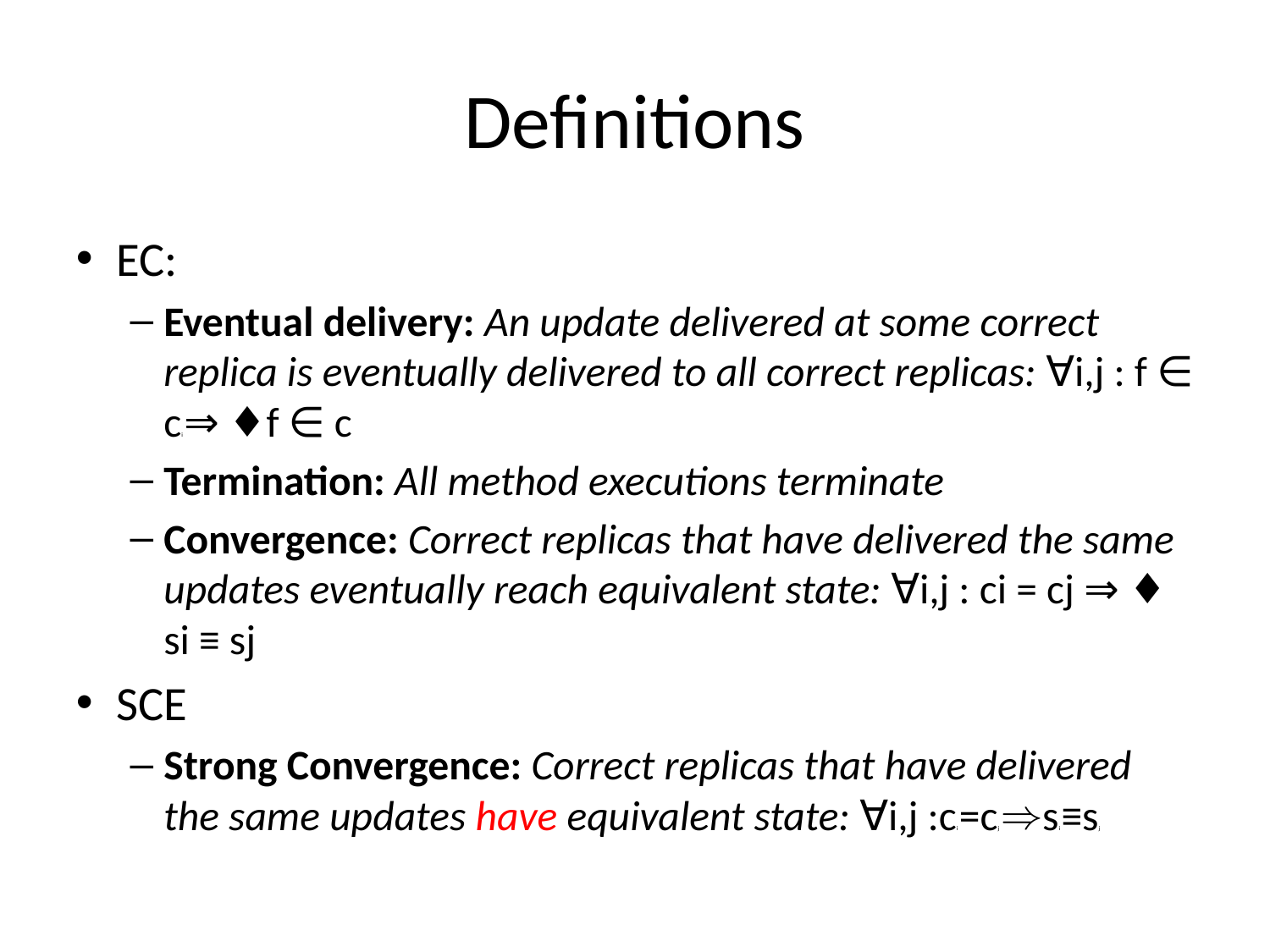

Definitions
EC:
Eventual delivery: An update delivered at some correct replica is eventually delivered to all correct replicas: ∀i,j : f ∈ ci ⇒ ♦f ∈ c
Termination: All method executions terminate
Convergence: Correct replicas that have delivered the same updates eventually reach equivalent state: ∀i,j : ci = cj ⇒ ♦ si ≡ sj
SCE
Strong Convergence: Correct replicas that have delivered the same updates have equivalent state: ∀i,j :ci =cj ⇒si ≡sj